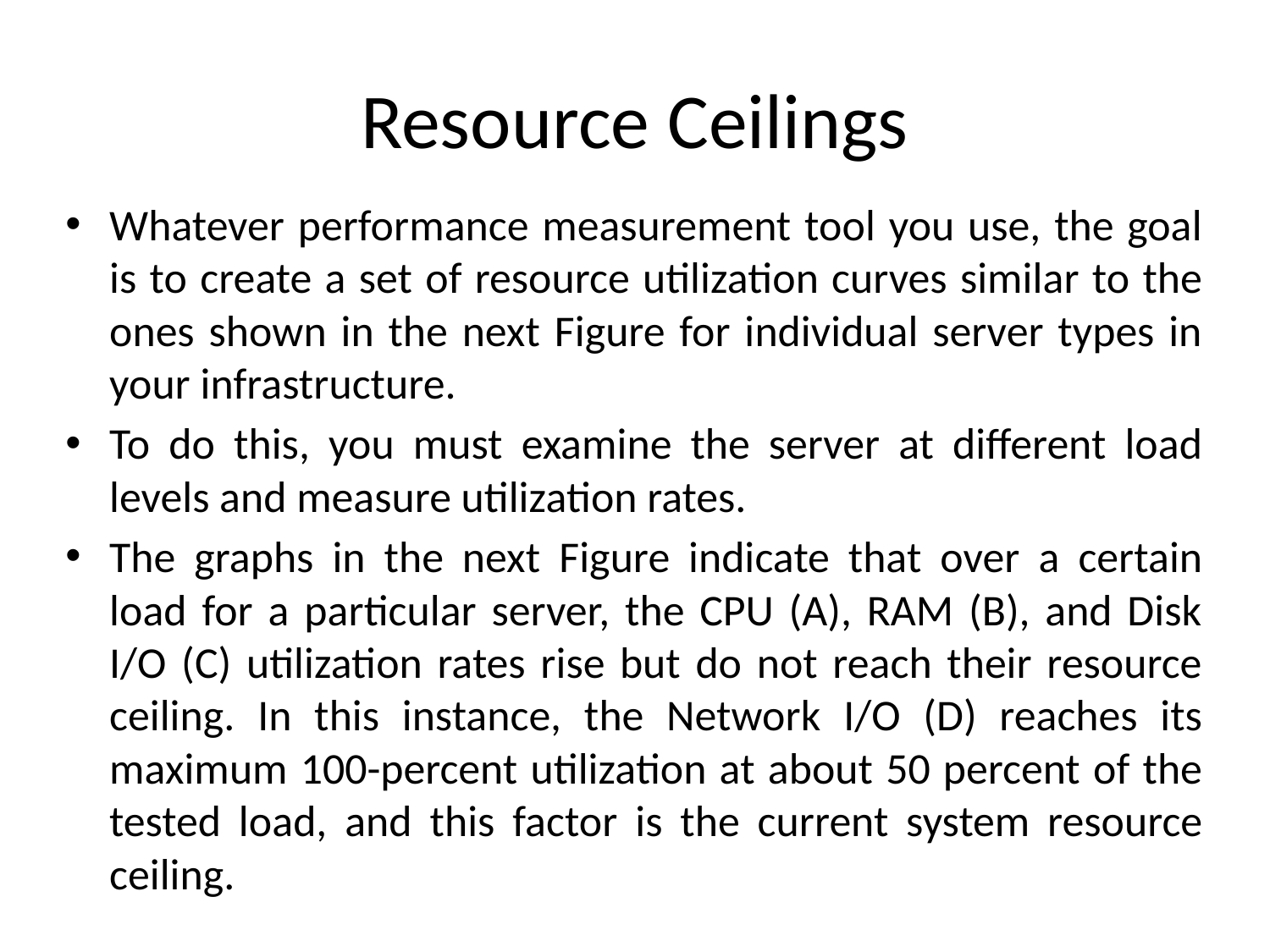

# Resource Ceilings
Whatever performance measurement tool you use, the goal is to create a set of resource utilization curves similar to the ones shown in the next Figure for individual server types in your infrastructure.
To do this, you must examine the server at different load levels and measure utilization rates.
The graphs in the next Figure indicate that over a certain load for a particular server, the CPU (A), RAM (B), and Disk I/O (C) utilization rates rise but do not reach their resource ceiling. In this instance, the Network I/O (D) reaches its maximum 100-percent utilization at about 50 percent of the tested load, and this factor is the current system resource ceiling.